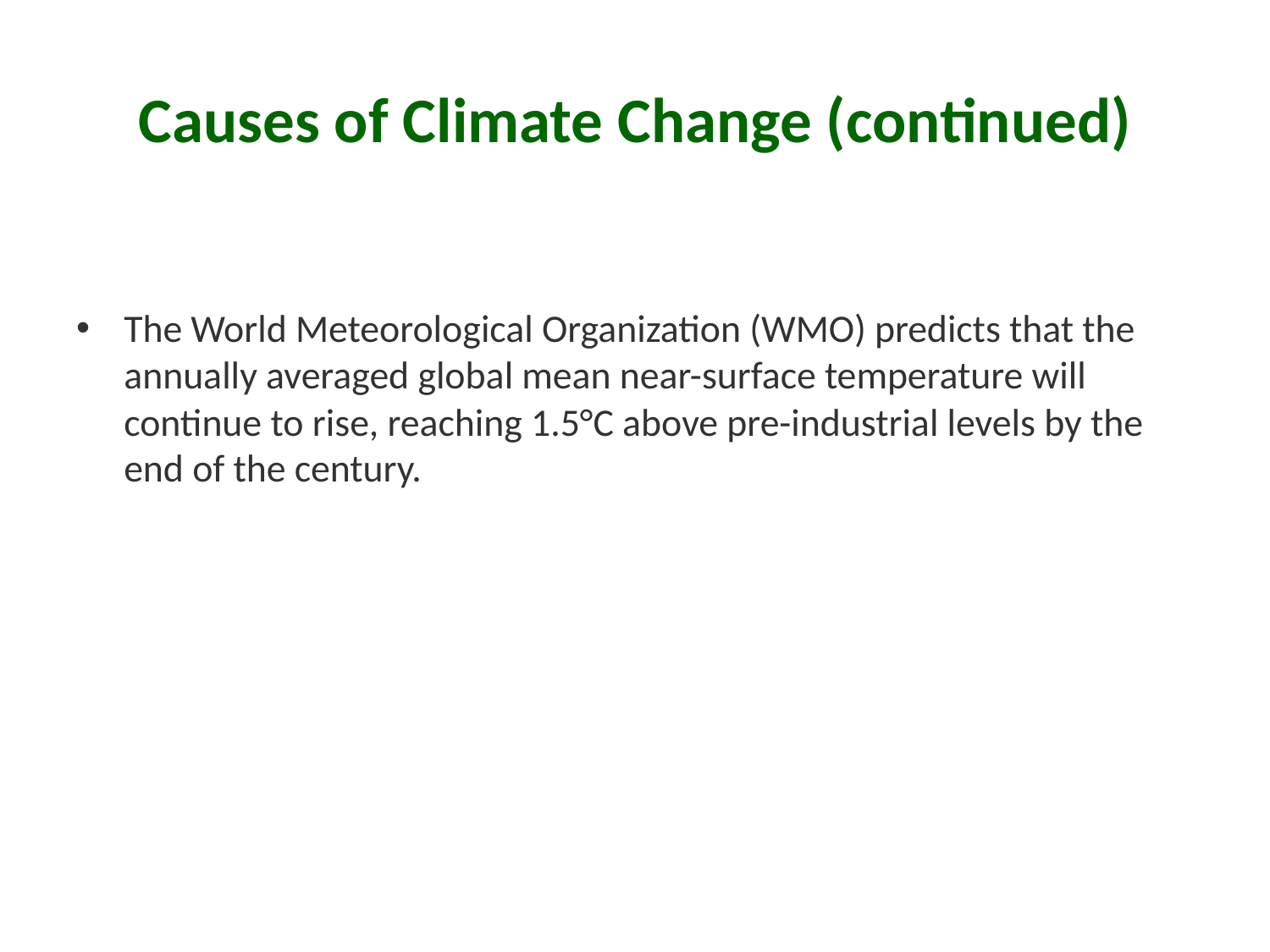

# Causes of Climate Change (continued)

The World Meteorological Organization (WMO) predicts that the annually averaged global mean near-surface temperature will continue to rise, reaching 1.5°C above pre-industrial levels by the end of the century.